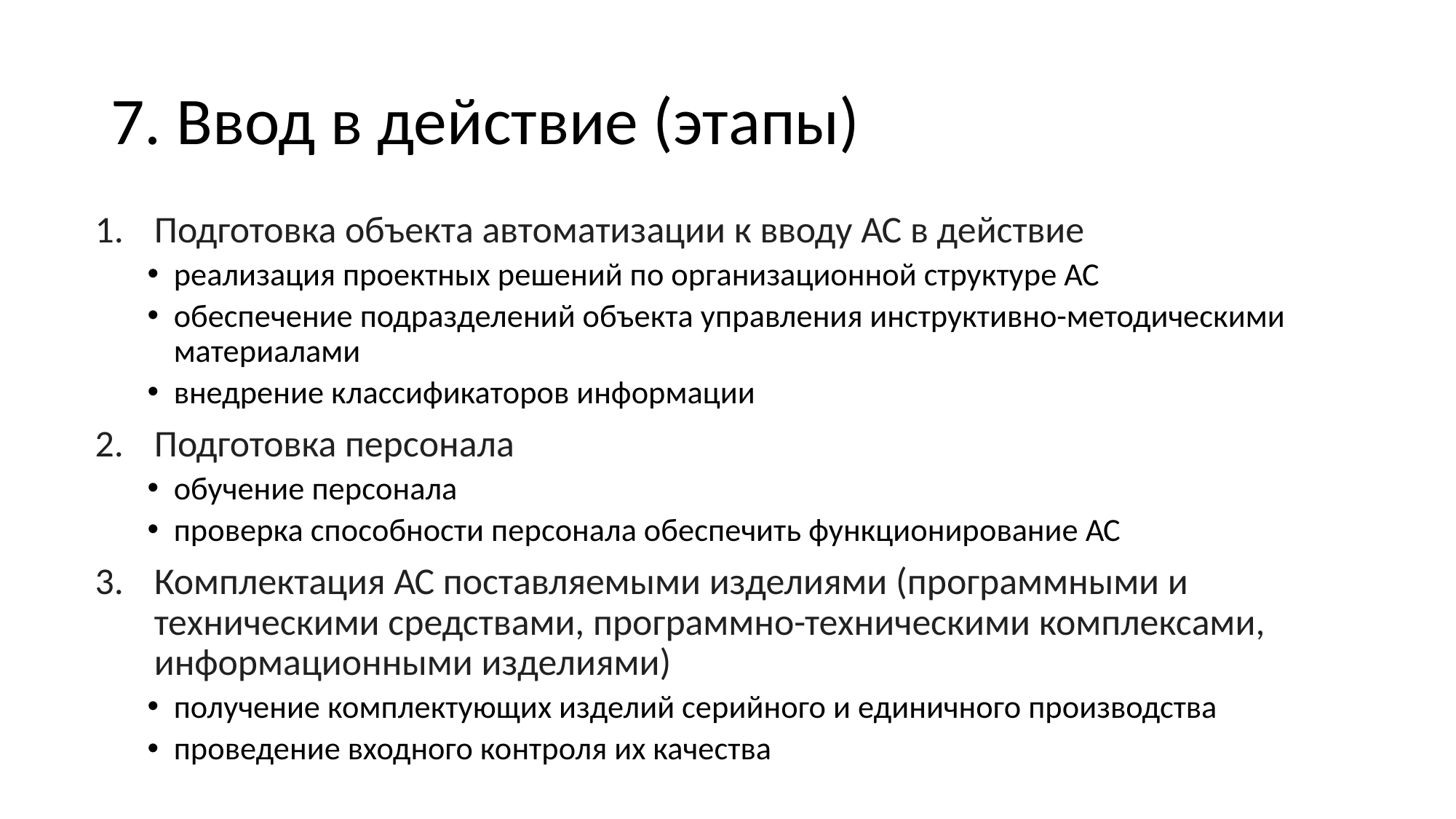

# 7. Ввод в действие (этапы)
Подготовка объекта автоматизации к вводу АС в действие
реализация проектных решений по организационной структуре АС
обеспечение подразделений объекта управления инструктивно-методическими материалами
внедрение классификаторов информации
Подготовка персонала
обучение персонала
проверка способности персонала обеспечить функционирование АС
Комплектация АС поставляемыми изделиями (программными и техническими средствами, программно-техническими комплексами, информационными изделиями)
получение комплектующих изделий серийного и единичного производства
проведение входного контроля их качества